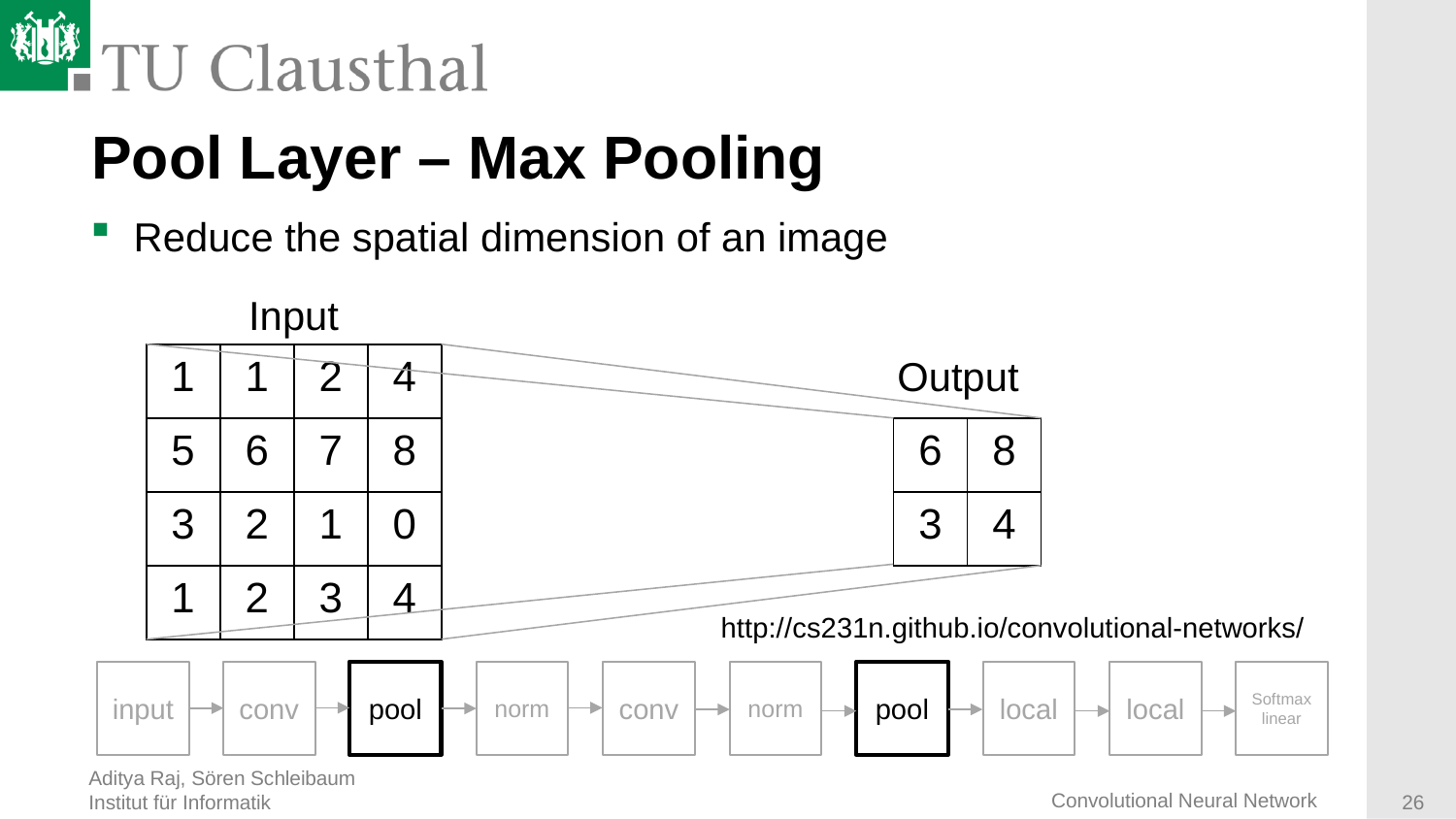

# Pool Layer – Max Pooling
Reduce the spatial dimension of an image
Input
| 1 | 1 | 2 | 4 |
| --- | --- | --- | --- |
| 5 | 6 | 7 | 8 |
| 3 | 2 | 1 | 0 |
| 1 | 2 | 3 | 4 |
Output
| 6 | 8 |
| --- | --- |
| 3 | 4 |
http://cs231n.github.io/convolutional-networks/
input
conv
pool
norm
conv
norm
pool
local
Softmax linear
local